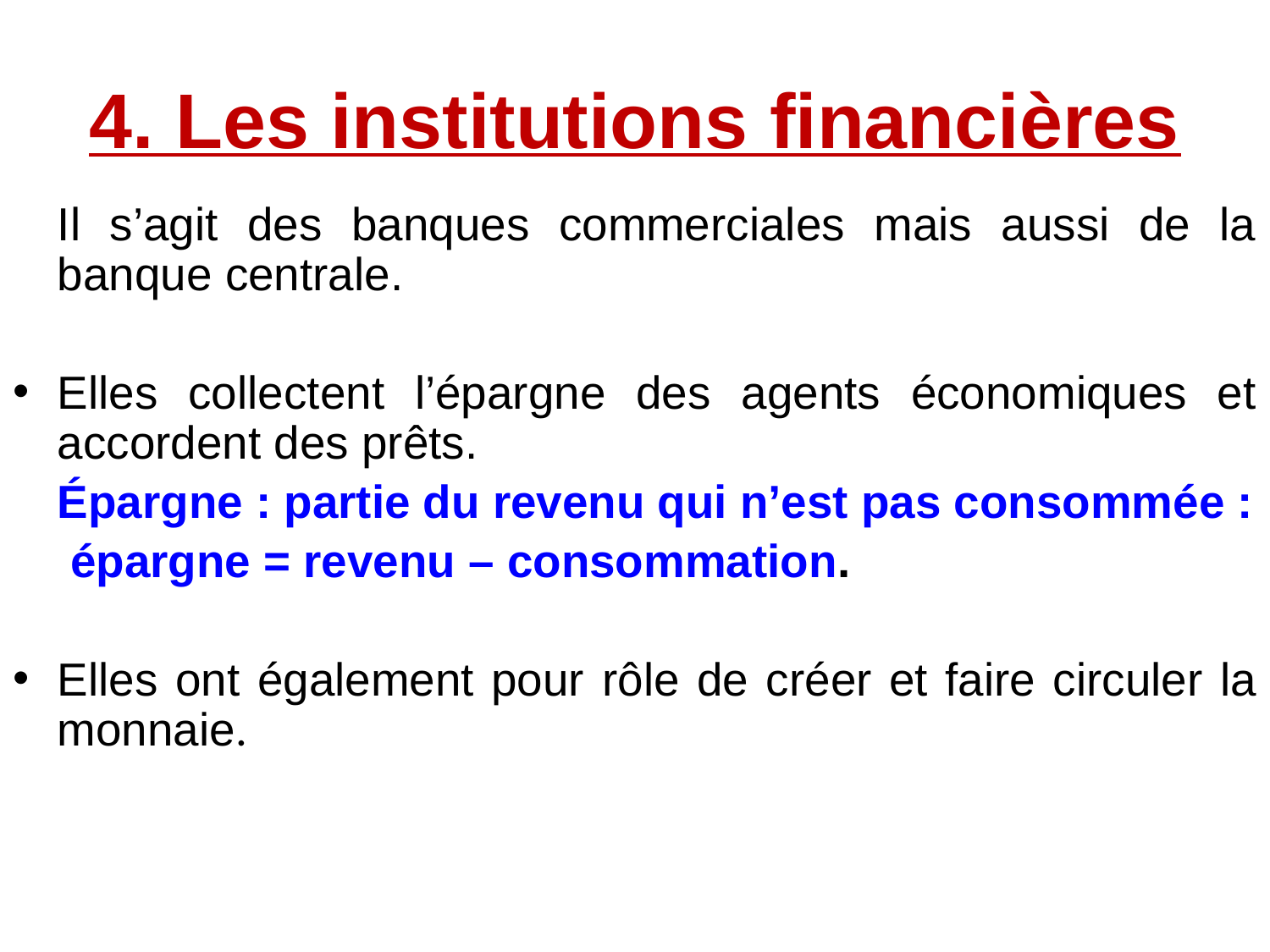

# 4. Les institutions financières
	Il s’agit des banques commerciales mais aussi de la banque centrale.

Elles collectent l’épargne des agents économiques et accordent des prêts.
	Épargne : partie du revenu qui n’est pas consommée :
		 épargne = revenu – consommation.

Elles ont également pour rôle de créer et faire circuler la monnaie.